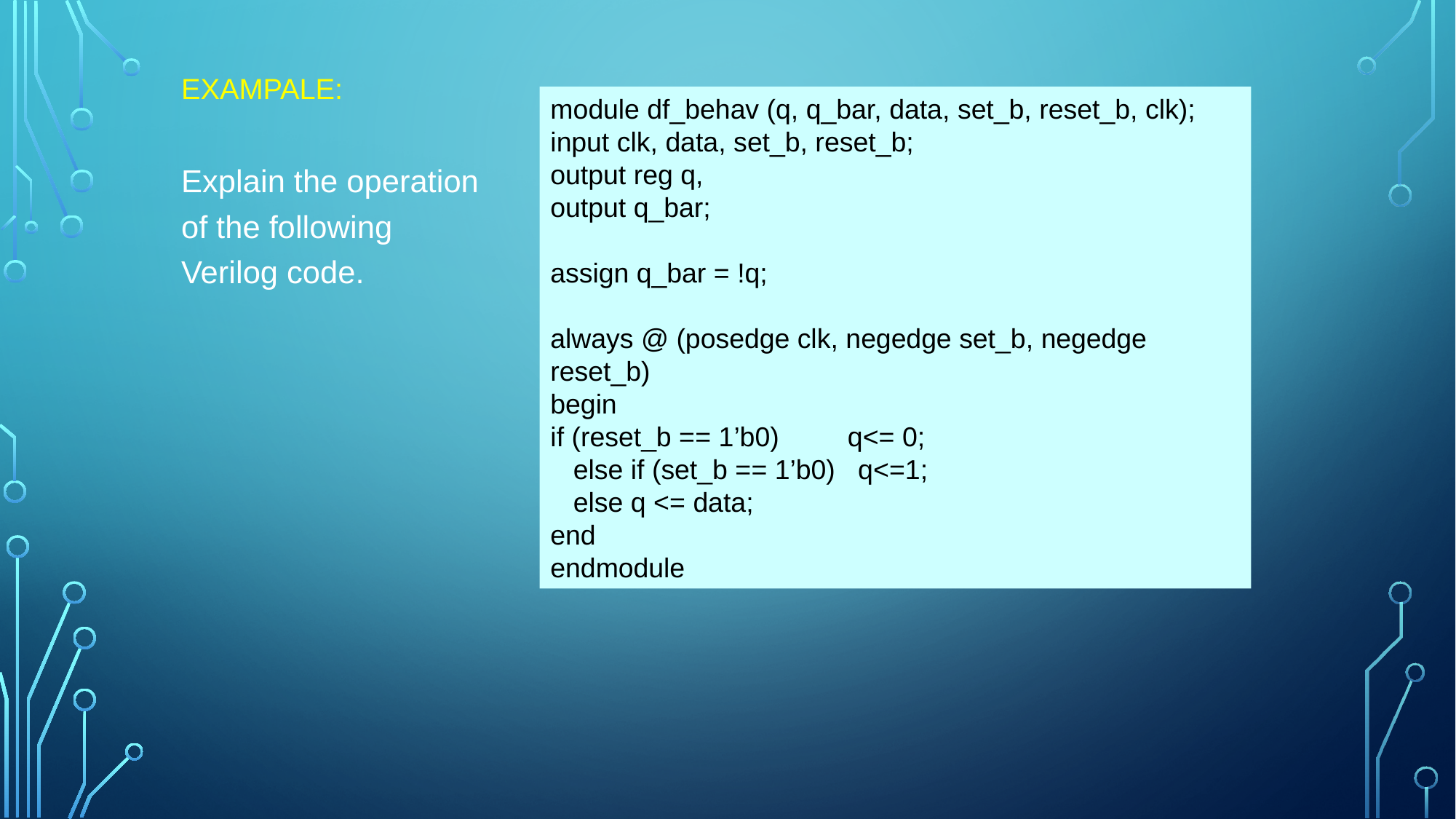

# EXAMPALE:
module df_behav (q, q_bar, data, set_b, reset_b, clk);
input clk, data, set_b, reset_b;
output reg q,
output q_bar;

assign q_bar = !q;

always @ (posedge clk, negedge set_b, negedge reset_b)
begin
if (reset_b == 1’b0)         q<= 0;
   else if (set_b == 1’b0)   q<=1;
   else q <= data;
end
endmodule
Explain the operation of the following Verilog code.